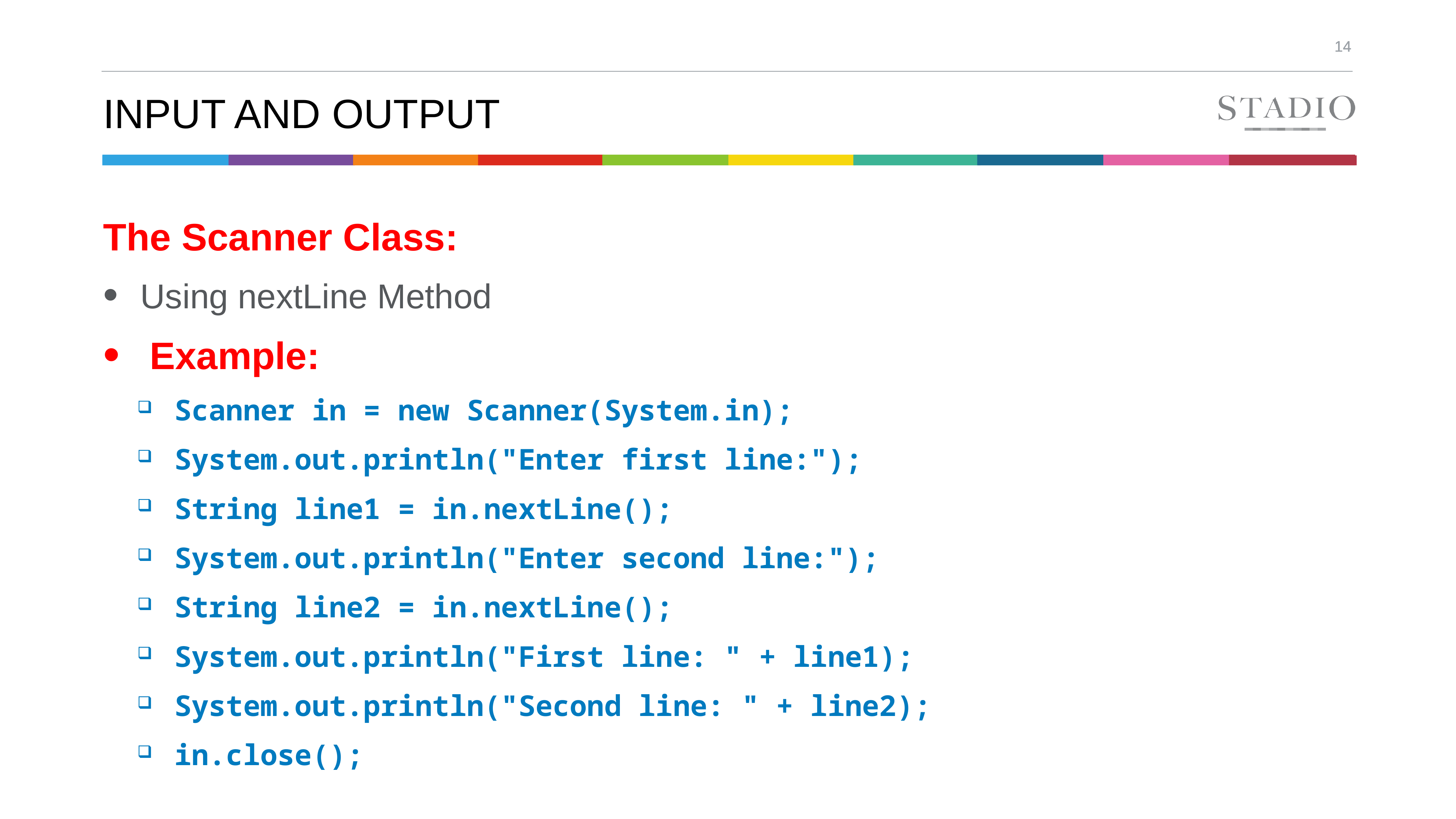

# Input and output

The Scanner Class:
Using nextLine Method
Example:
Scanner in = new Scanner(System.in);
System.out.println("Enter first line:");
String line1 = in.nextLine();
System.out.println("Enter second line:");
String line2 = in.nextLine();
System.out.println("First line: " + line1);
System.out.println("Second line: " + line2);
in.close();